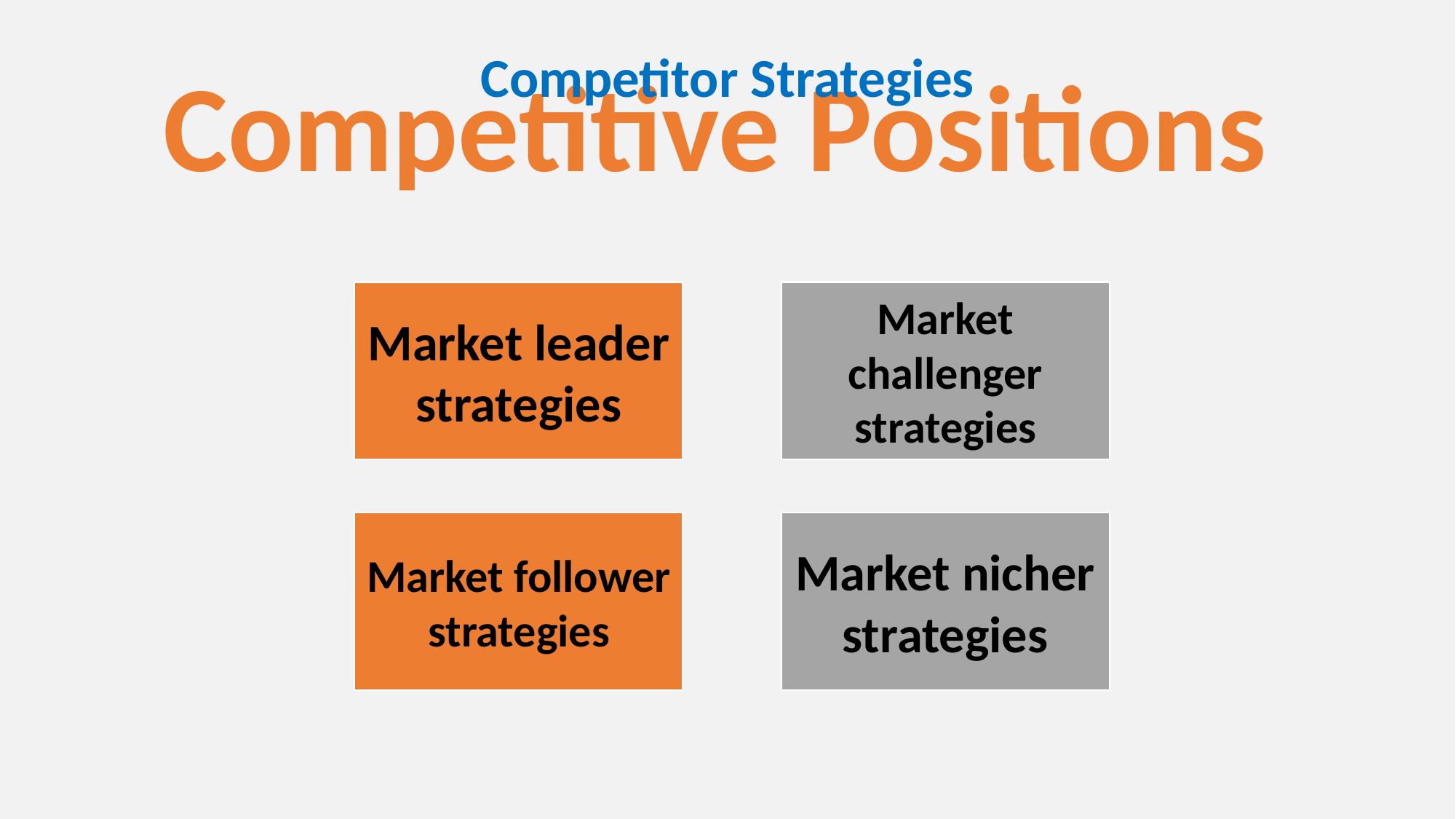

# Competitor Strategies
Competitive Positions

Market leader strategies
Market challenger strategies
Market follower strategies
Market nicher strategies